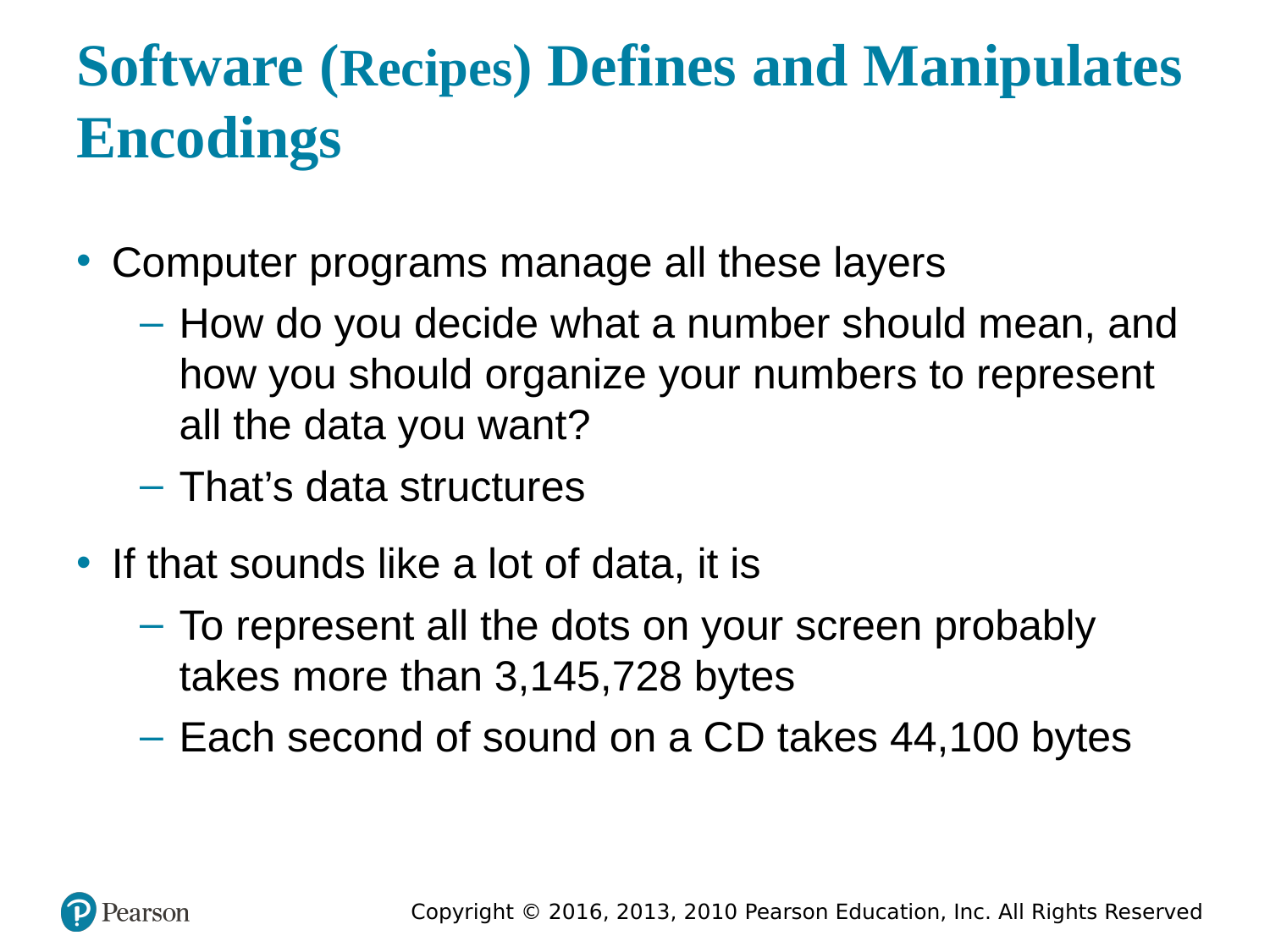

# Software (Recipes) Defines and Manipulates Encodings
Computer programs manage all these layers
How do you decide what a number should mean, and how you should organize your numbers to represent all the data you want?
That’s data structures
If that sounds like a lot of data, it is
To represent all the dots on your screen probably takes more than 3,145,728 bytes
Each second of sound on a C D takes 44,100 bytes